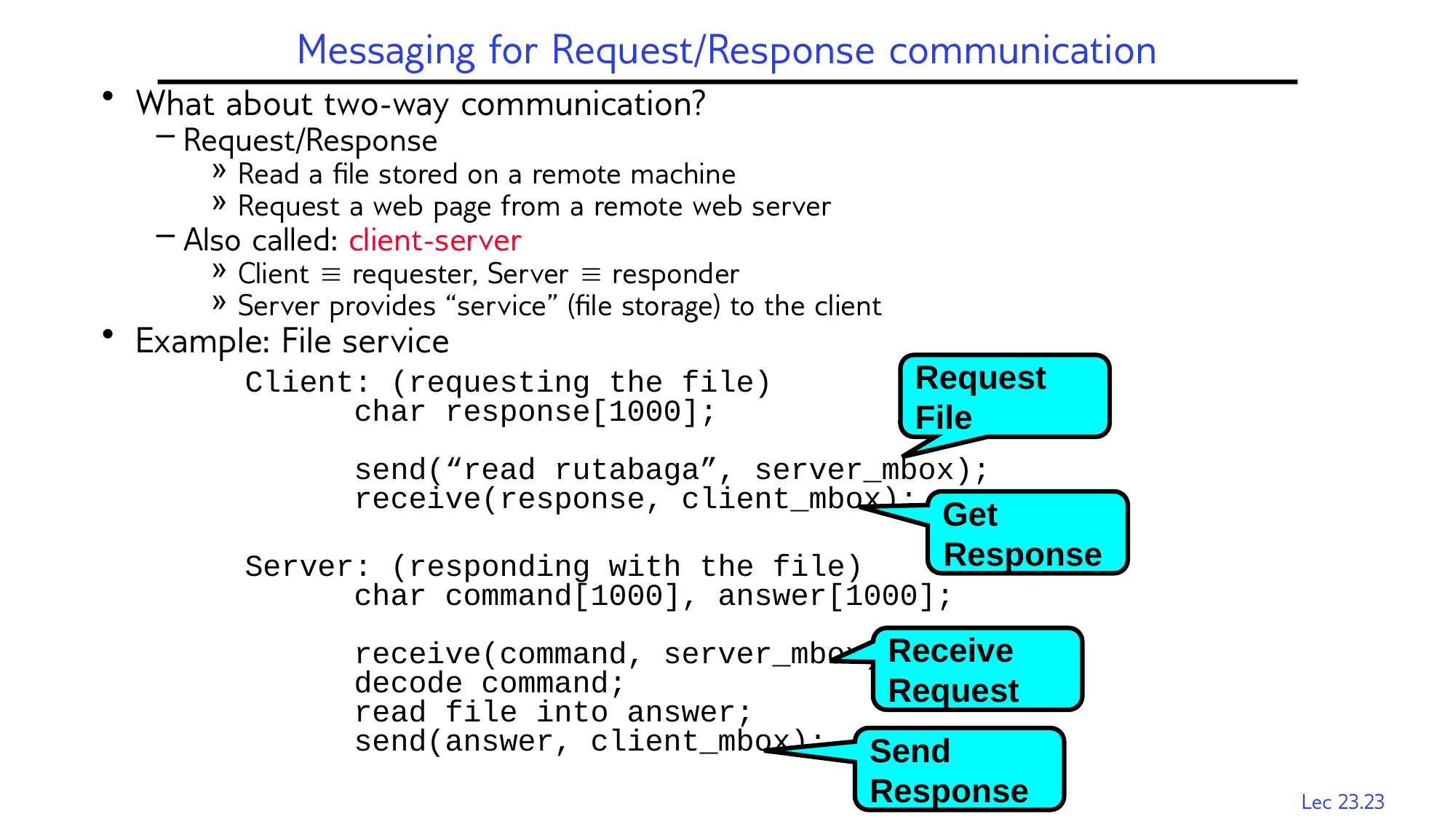

# Messaging for Request/Response communication
What about two-way communication?
Request/Response
Read a file stored on a remote machine
Request a web page from a remote web server
Also called: client-server
Client ≡ requester, Server ≡ responder
Server provides “service” (file storage) to the client
Example: File service
		Client: (requesting the file)
		char response[1000];
		send(“read rutabaga”, server_mbox);
		receive(response, client_mbox);
		Server: (responding with the file)
		char command[1000], answer[1000];
		receive(command, server_mbox);
		decode command;
		read file into answer;
		send(answer, client_mbox);
Request
File
Get
Response
Receive
Request
Send
Response